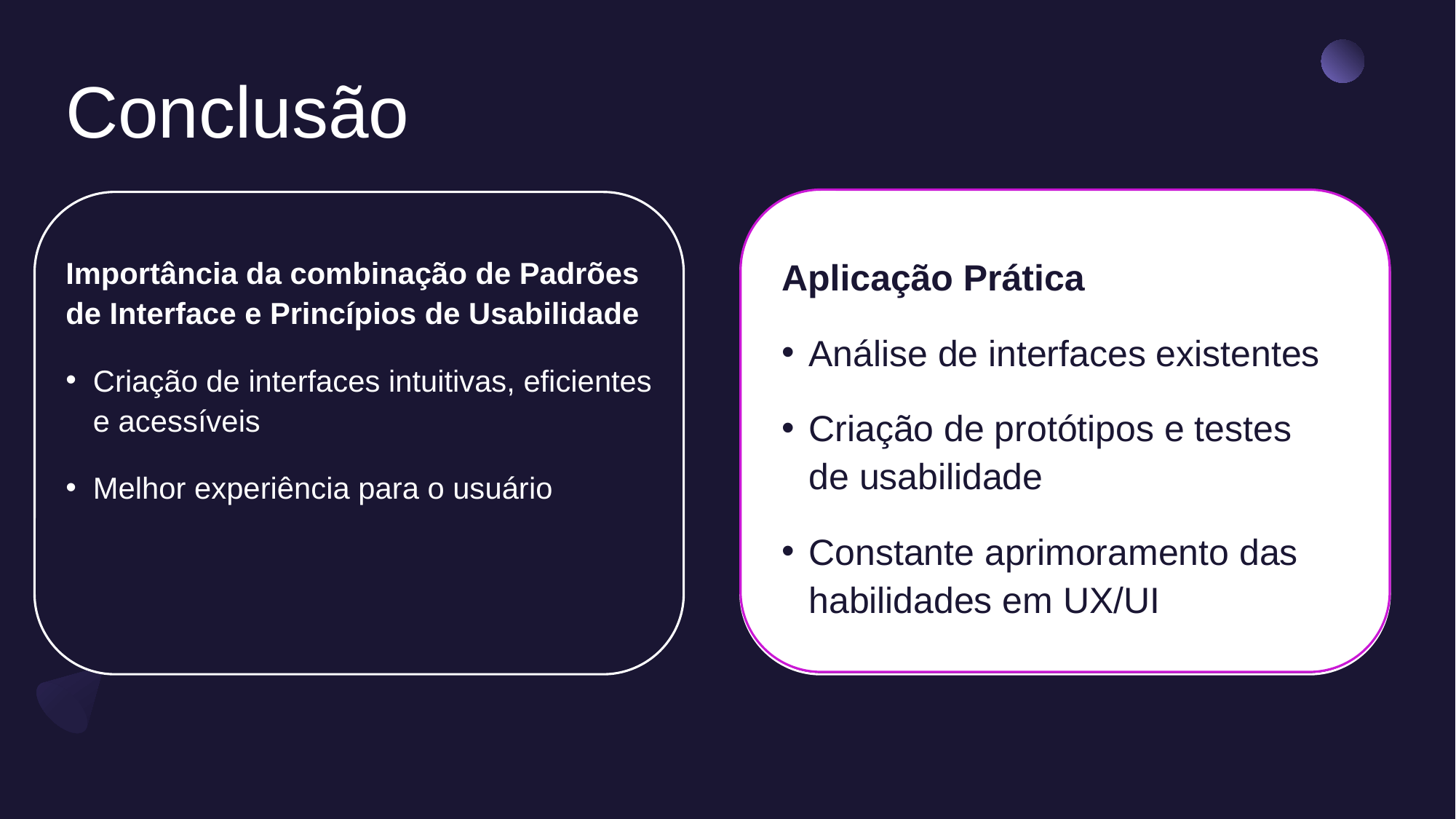

# Conclusão

Importância da combinação de Padrões de Interface e Princípios de Usabilidade
Criação de interfaces intuitivas, eficientes e acessíveis
Melhor experiência para o usuário

Aplicação Prática
Análise de interfaces existentes
Criação de protótipos e testes de usabilidade
Constante aprimoramento das habilidades em UX/UI